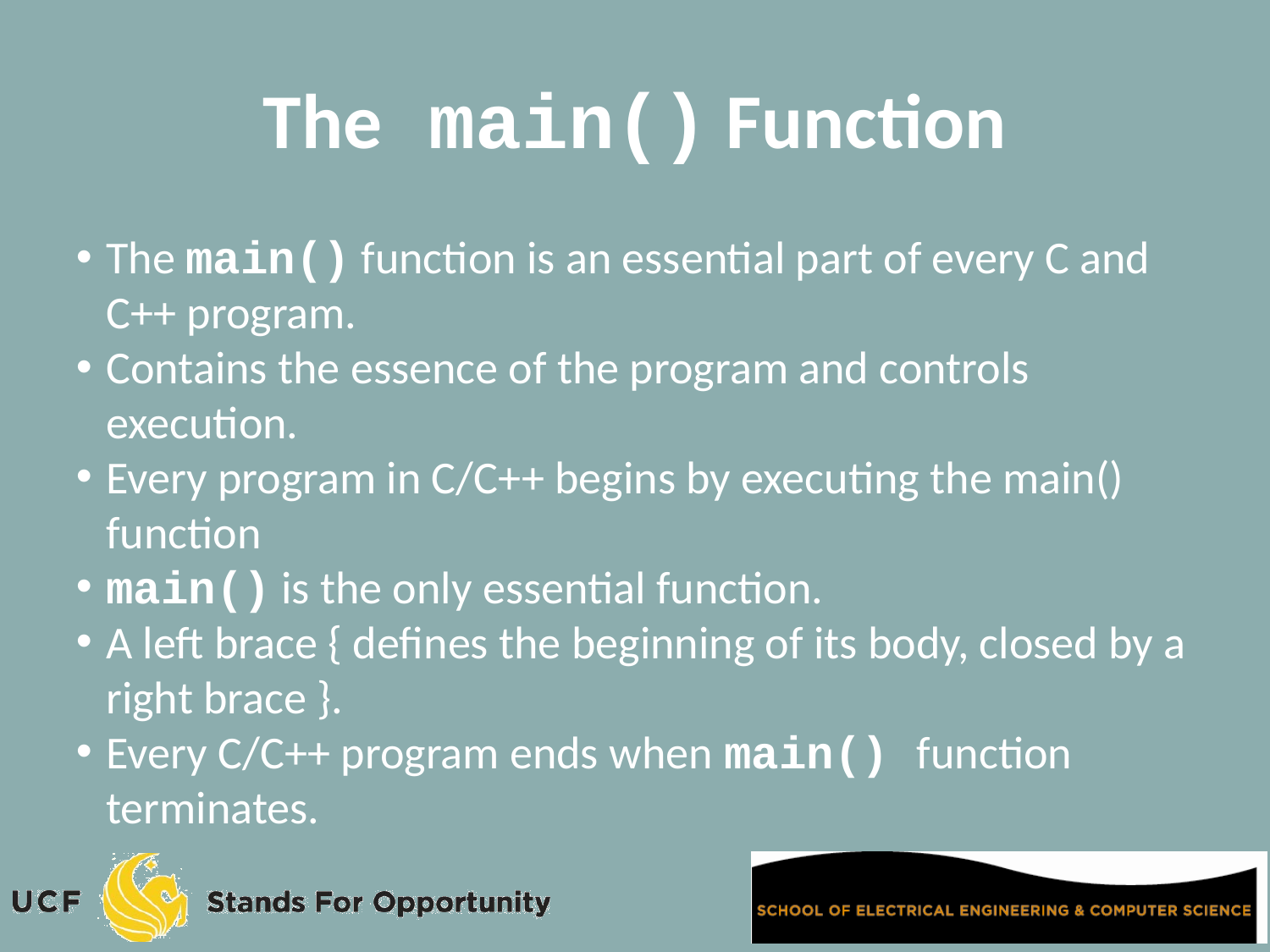

The main() Function
The main() function is an essential part of every C and C++ program.
Contains the essence of the program and controls execution.
Every program in C/C++ begins by executing the main() function
main() is the only essential function.
A left brace { defines the beginning of its body, closed by a right brace }.
Every C/C++ program ends when main() function terminates.